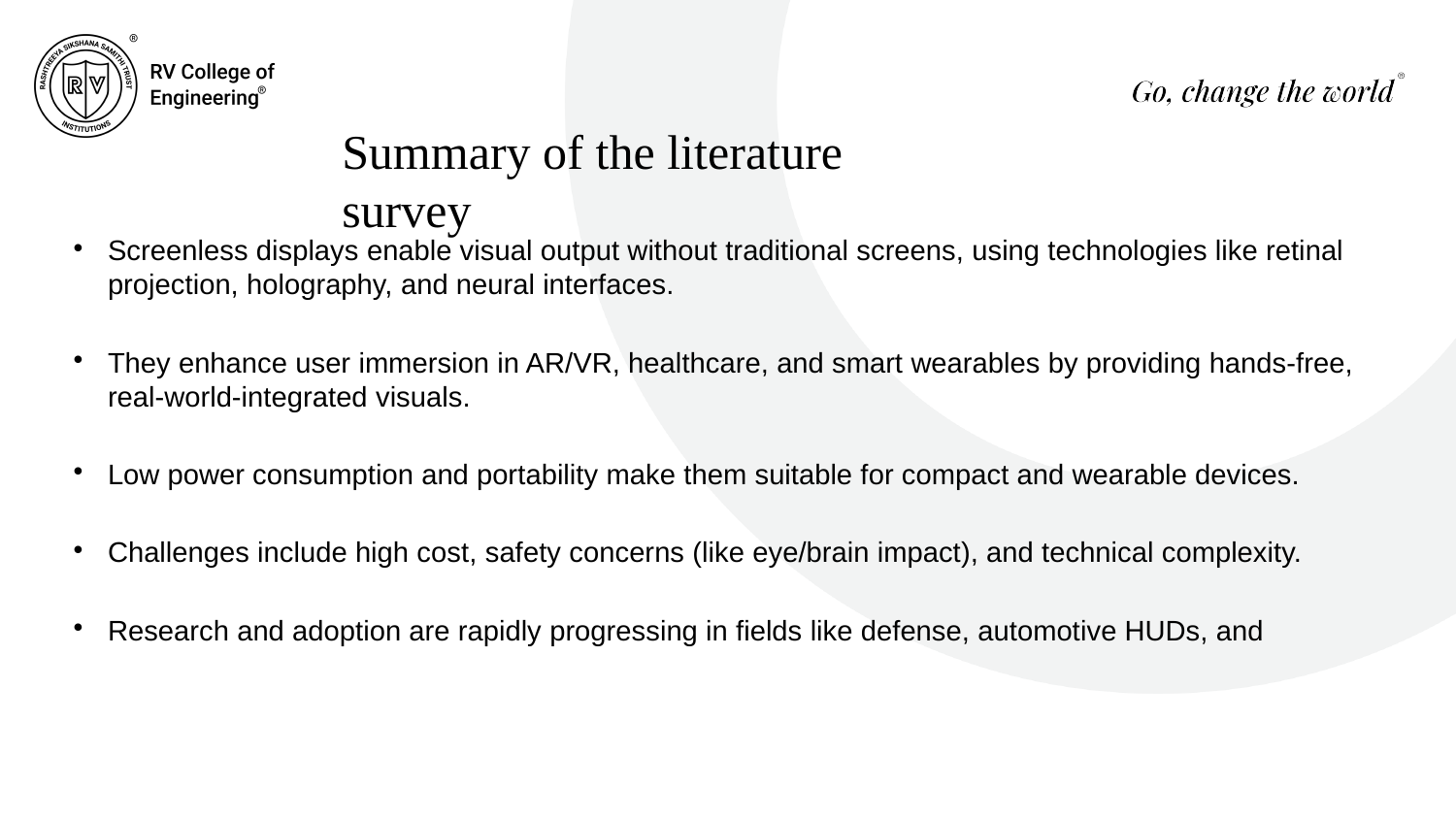

Summary of the literature survey
Screenless displays enable visual output without traditional screens, using technologies like retinal projection, holography, and neural interfaces.
They enhance user immersion in AR/VR, healthcare, and smart wearables by providing hands-free, real-world-integrated visuals.
Low power consumption and portability make them suitable for compact and wearable devices.
Challenges include high cost, safety concerns (like eye/brain impact), and technical complexity.
Research and adoption are rapidly progressing in fields like defense, automotive HUDs, and